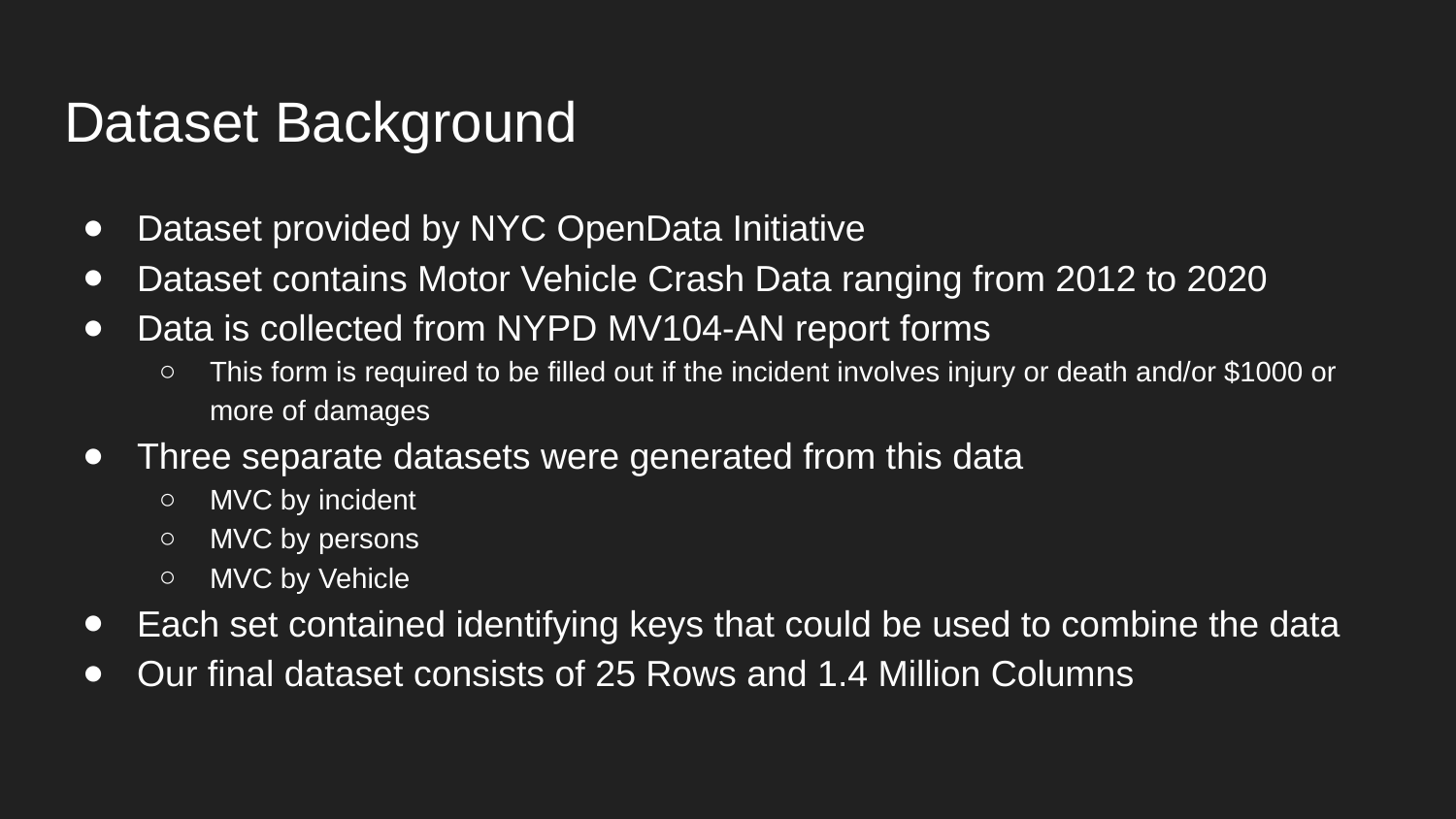

# Dataset Background
Dataset provided by NYC OpenData Initiative
Dataset contains Motor Vehicle Crash Data ranging from 2012 to 2020
Data is collected from NYPD MV104-AN report forms
This form is required to be filled out if the incident involves injury or death and/or $1000 or more of damages
Three separate datasets were generated from this data
MVC by incident
MVC by persons
MVC by Vehicle
Each set contained identifying keys that could be used to combine the data
Our final dataset consists of 25 Rows and 1.4 Million Columns